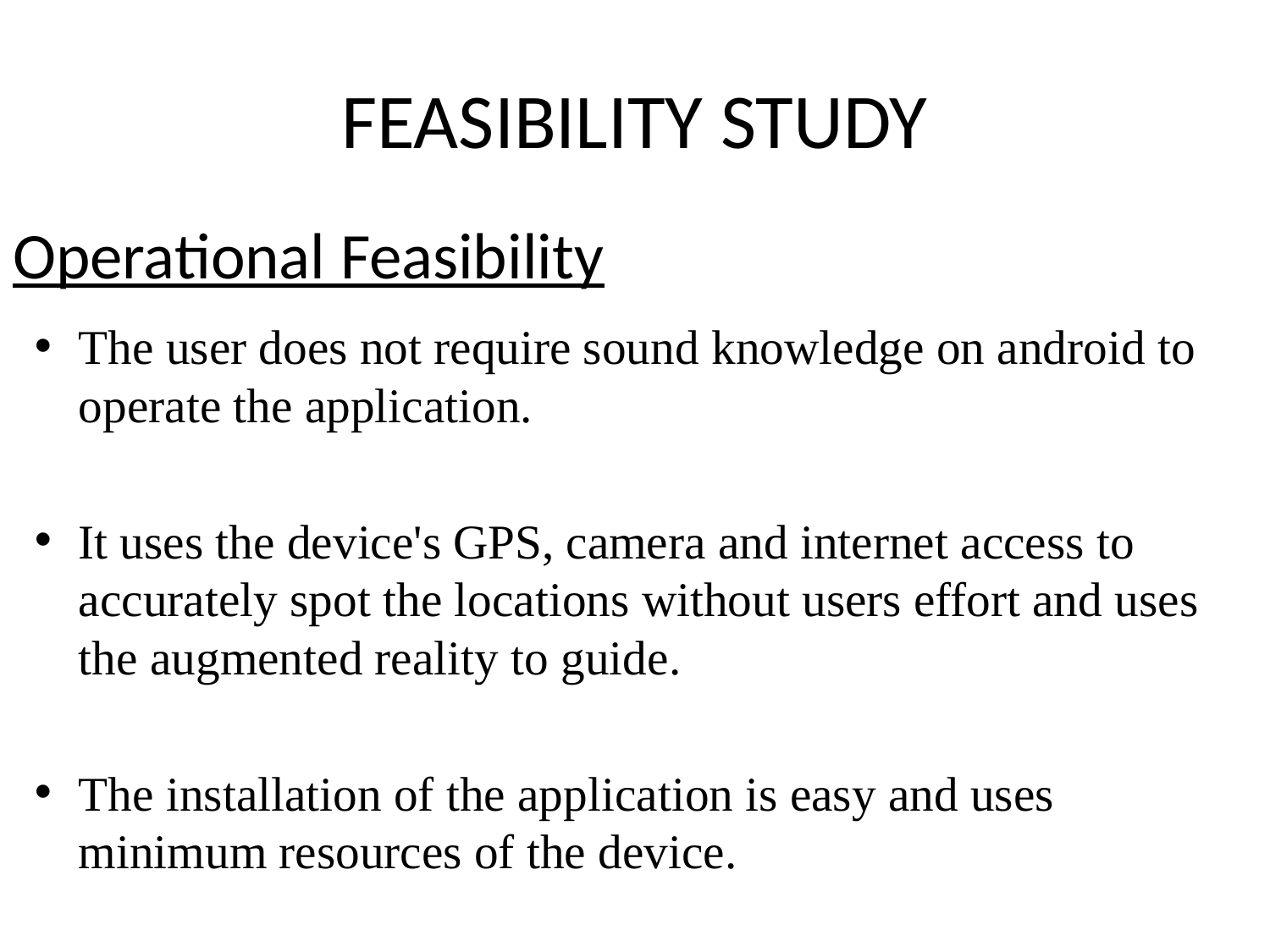

# FEASIBILITY STUDY
Operational Feasibility
The user does not require sound knowledge on android to operate the application.

It uses the device's GPS, camera and internet access to accurately spot the locations without users effort and uses the augmented reality to guide.

The installation of the application is easy and uses minimum resources of the device.